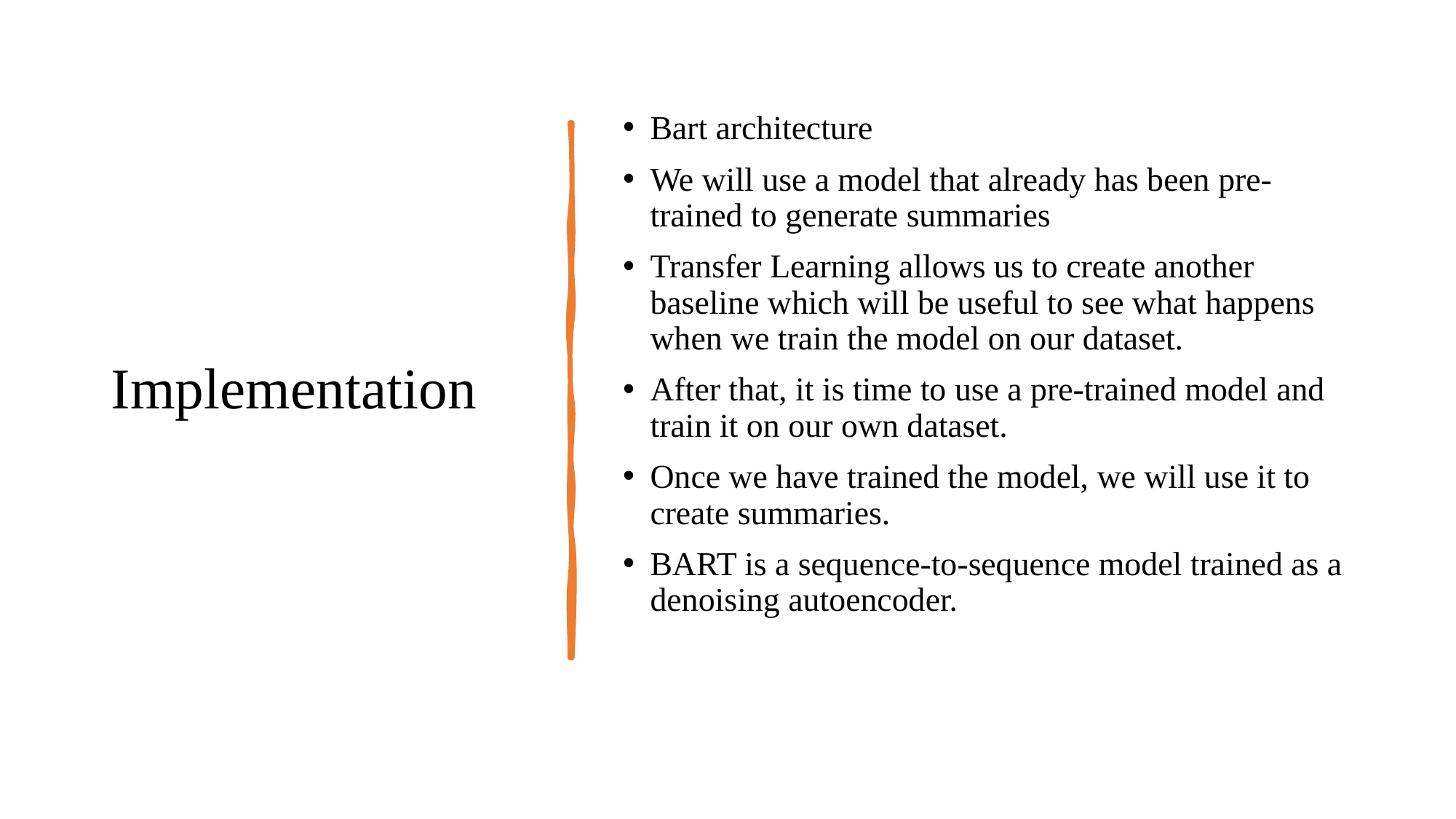

# Implementation
Bart architecture
We will use a model that already has been pre-trained to generate summaries
Transfer Learning allows us to create another baseline which will be useful to see what happens when we train the model on our dataset.
After that, it is time to use a pre-trained model and train it on our own dataset.
Once we have trained the model, we will use it to create summaries.
BART is a sequence-to-sequence model trained as a denoising autoencoder.